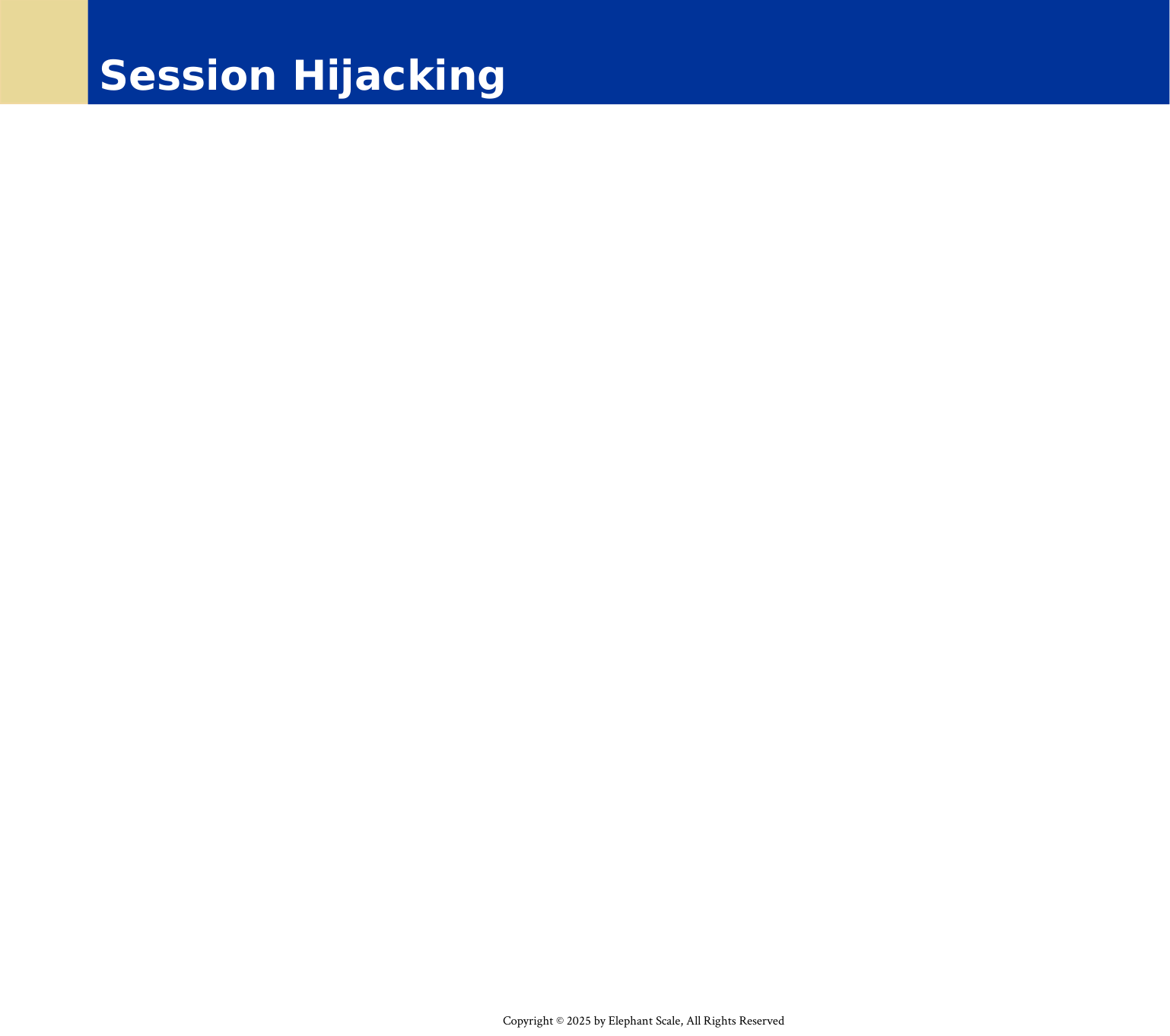

# Session Hijacking

Copyright © 2025 by Elephant Scale, All Rights Reserved